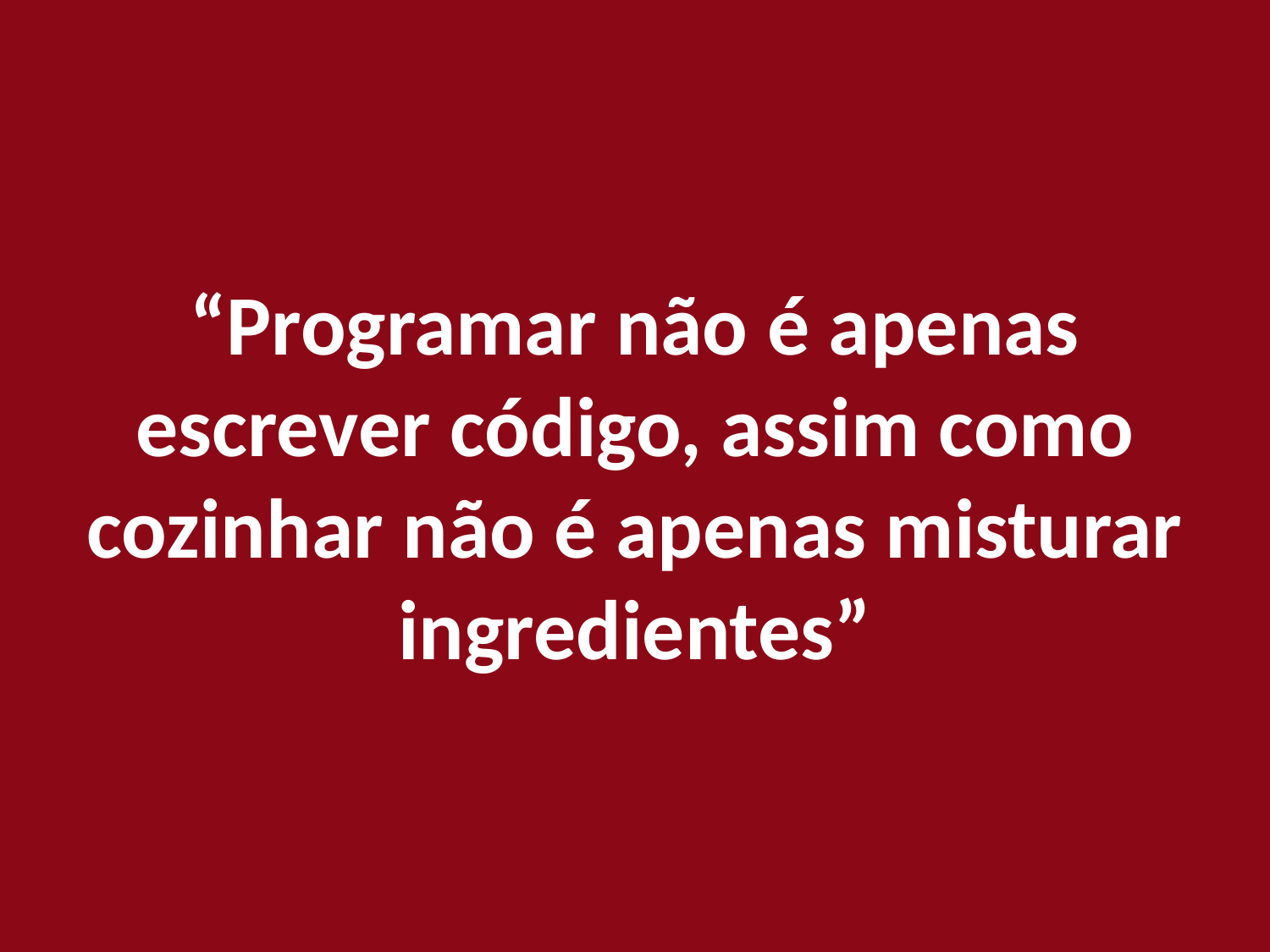

“Programar não é apenas escrever código, assim como cozinhar não é apenas misturar ingredientes”